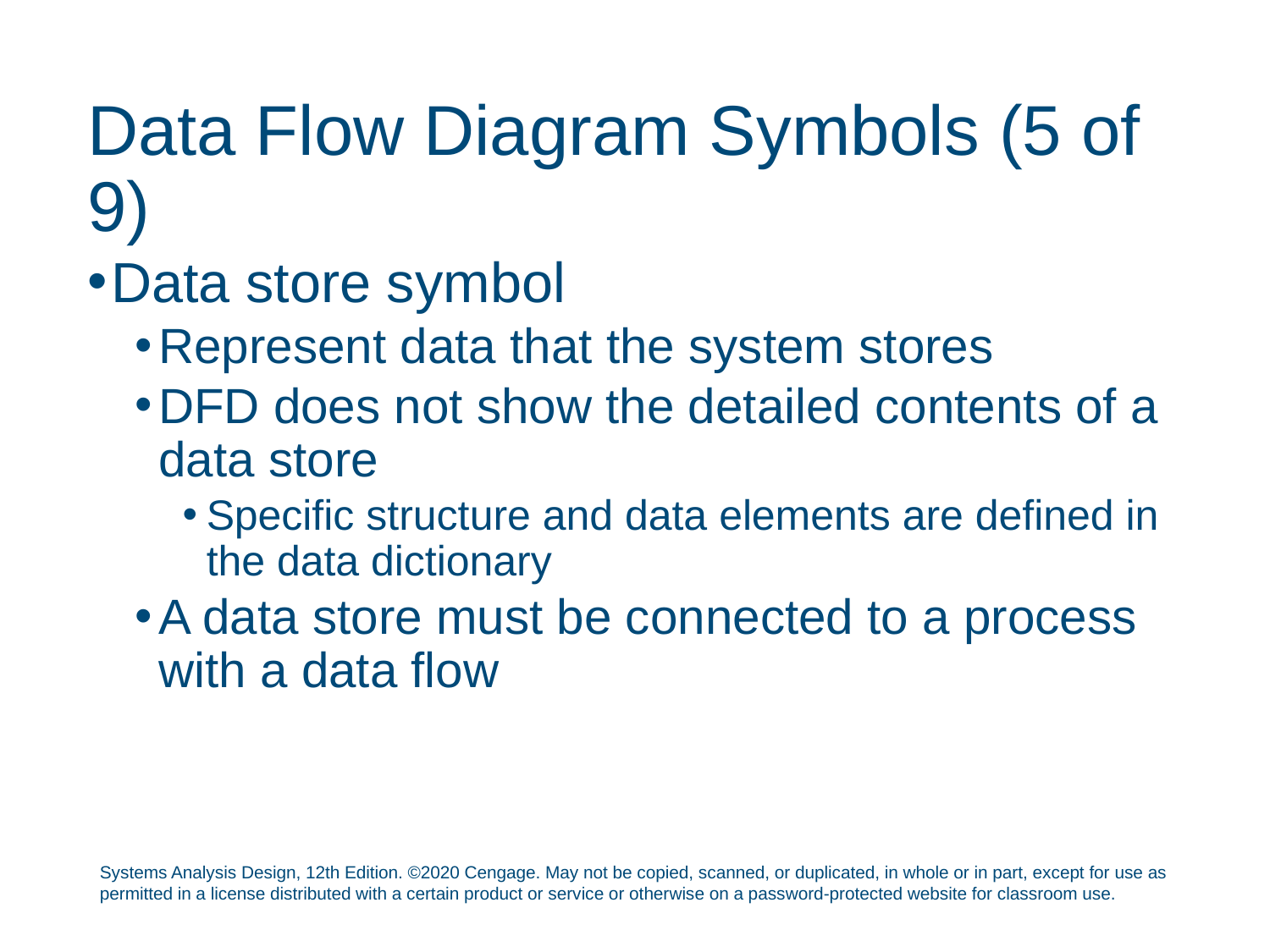

# Data Flow Diagram Symbols (5 of 9)
Data store symbol
Represent data that the system stores
DFD does not show the detailed contents of a data store
Specific structure and data elements are defined in the data dictionary
A data store must be connected to a process with a data flow

Systems Analysis Design, 12th Edition. ©2020 Cengage. May not be copied, scanned, or duplicated, in whole or in part, except for use as permitted in a license distributed with a certain product or service or otherwise on a password-protected website for classroom use.